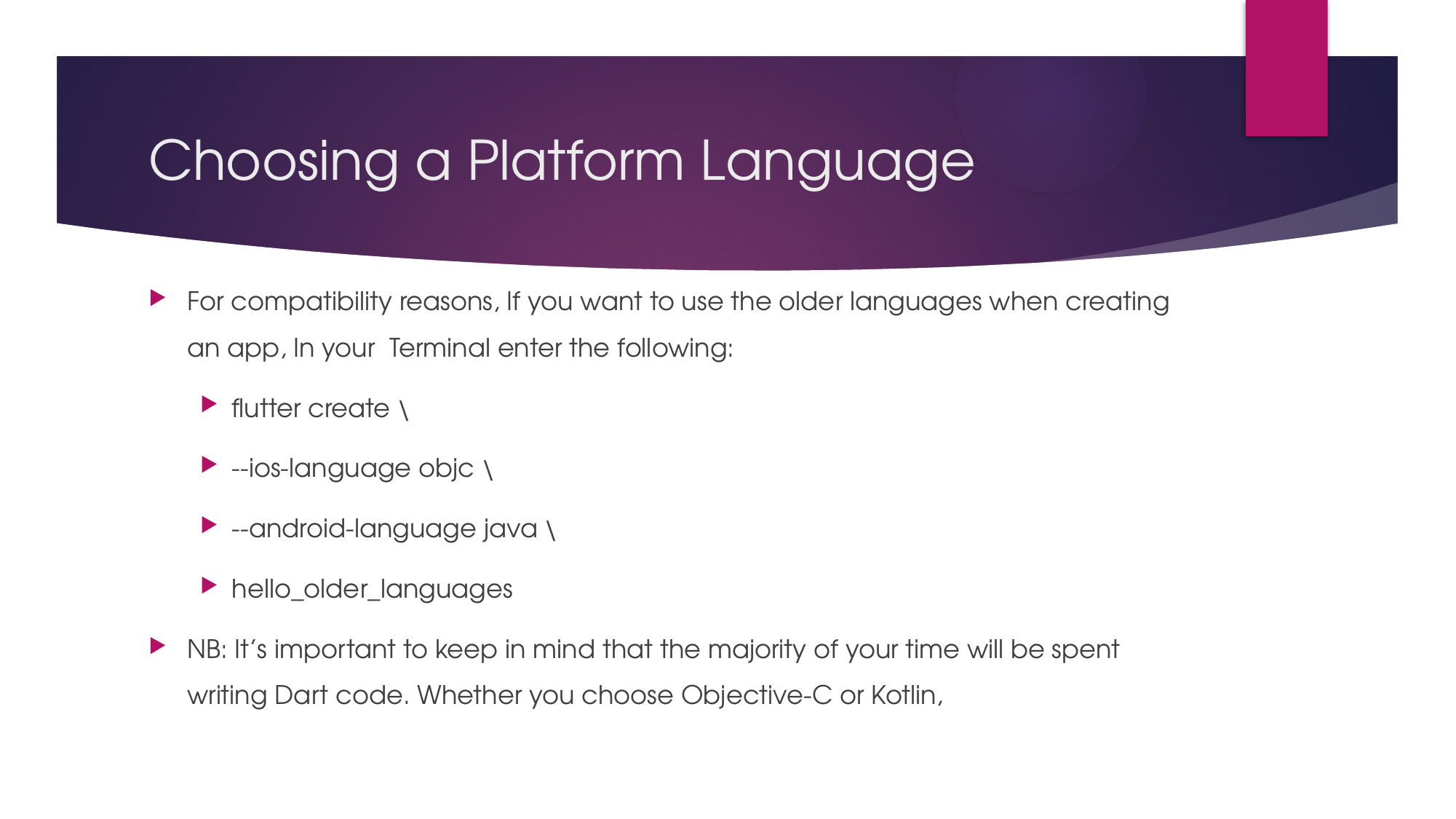

# Choosing a Platform Language
For compatibility reasons, If you want to use the older languages when creating an app, In your  Terminal enter the following:
flutter create \
--ios-language objc \
--android-language java \
hello_older_languages
NB: It’s important to keep in mind that the majority of your time will be spent writing Dart code. Whether you choose Objective-C or Kotlin,